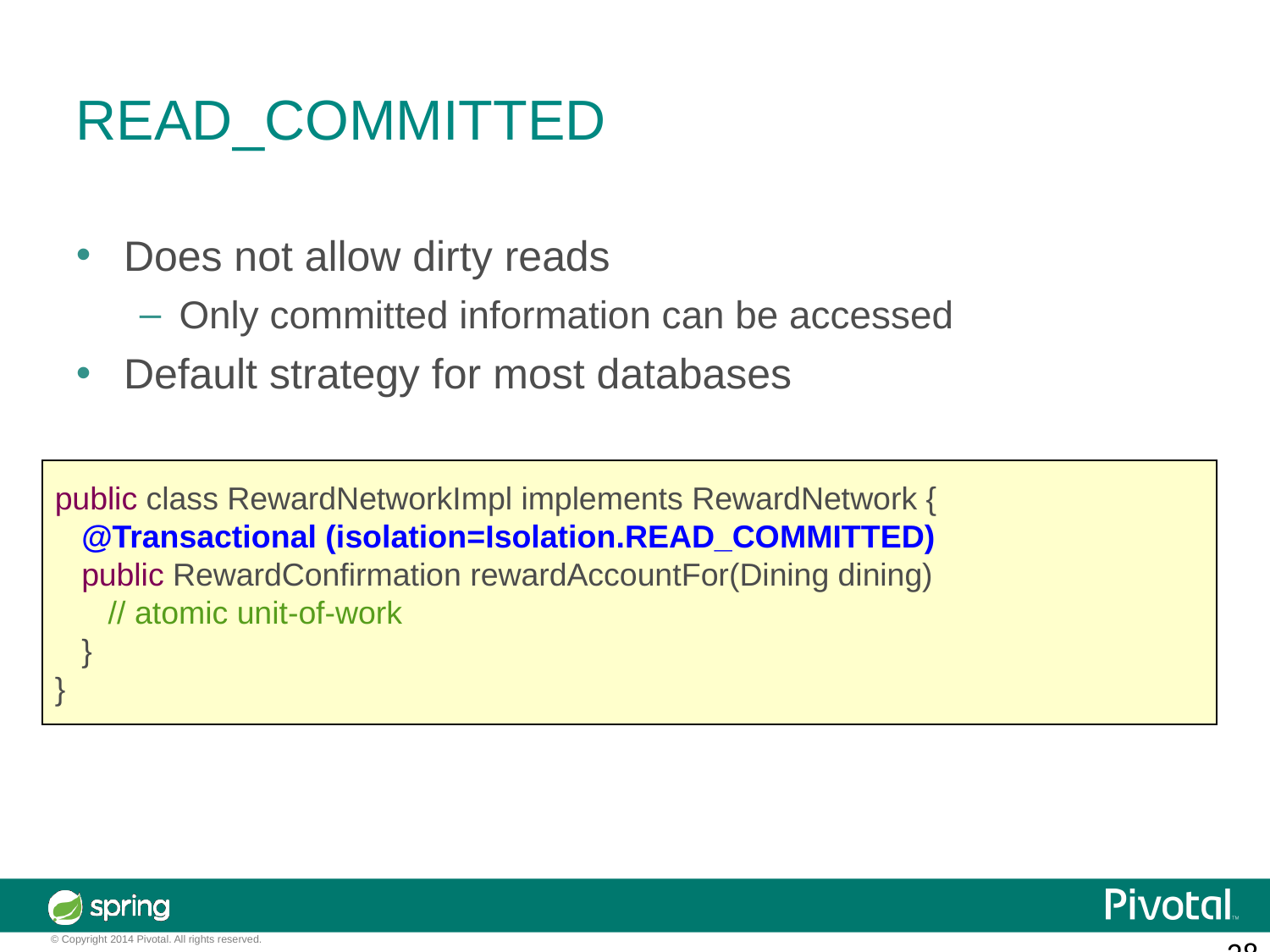

READ_COMMITTED
Does not allow dirty reads
Only committed information can be accessed
Default strategy for most databases
public class RewardNetworkImpl implements RewardNetwork {
   @Transactional (isolation=Isolation.READ_COMMITTED)
   public RewardConfirmation rewardAccountFor(Dining dining)
      // atomic unit-of-work
   }
}